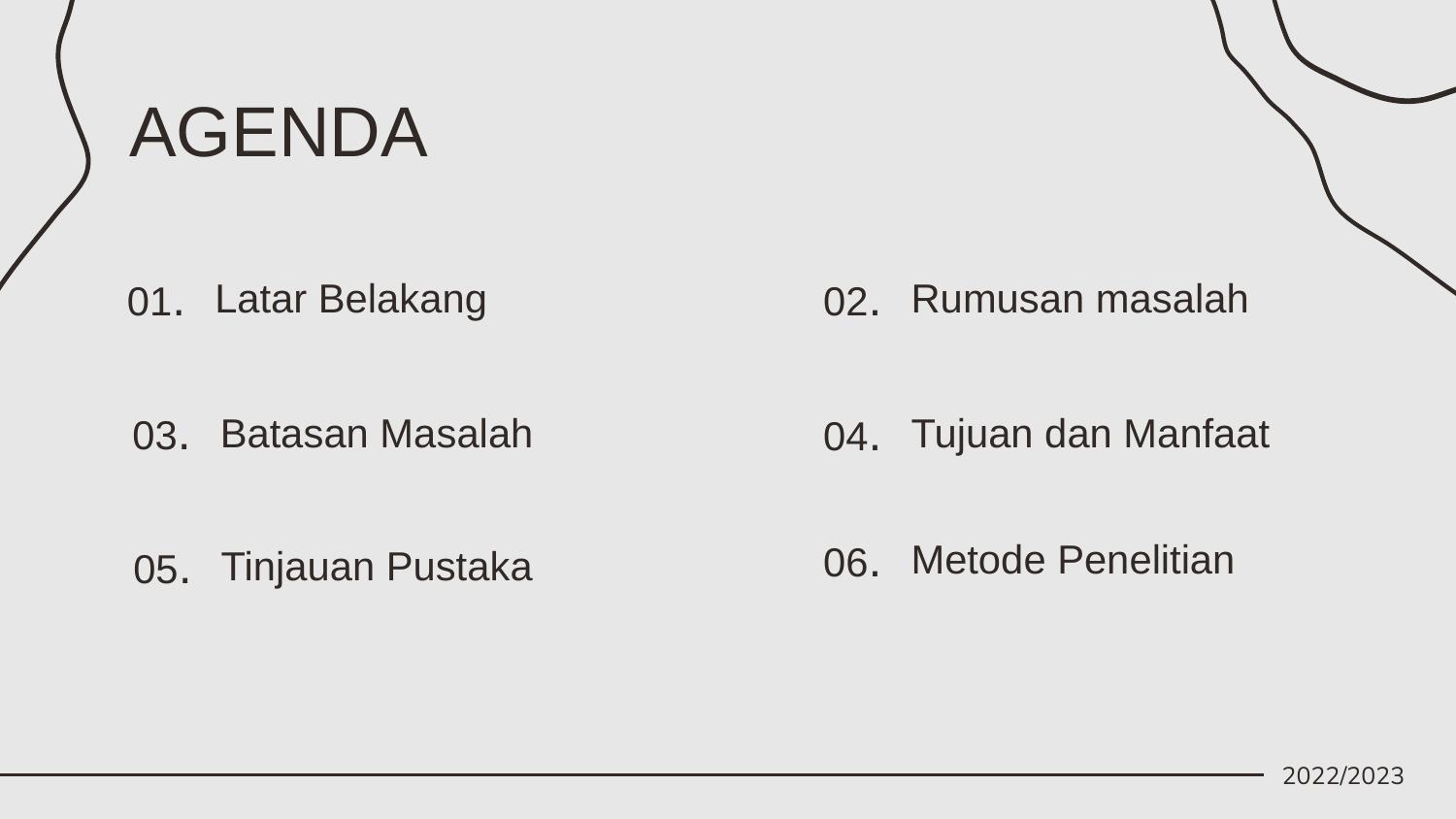

AGENDA
Latar Belakang
Rumusan masalah
# 01.
02.
Batasan Masalah
Tujuan dan Manfaat
03.
04.
Metode Penelitian
Tinjauan Pustaka
06.
05.
2022/2023